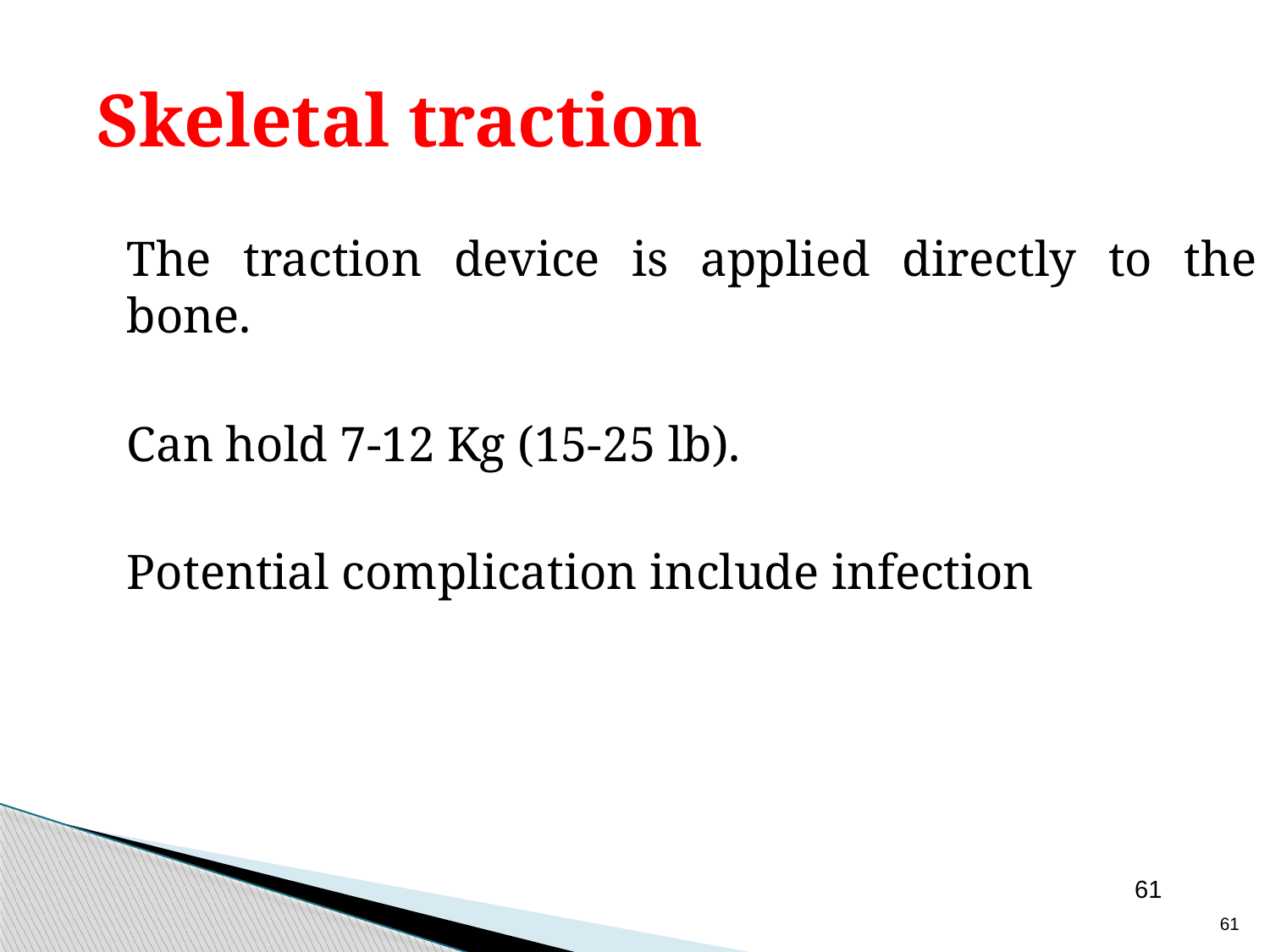

# Skeletal traction
	The traction device is applied directly to the bone.

	Can hold 7-12 Kg (15-25 lb).

	Potential complication include infection
61
61